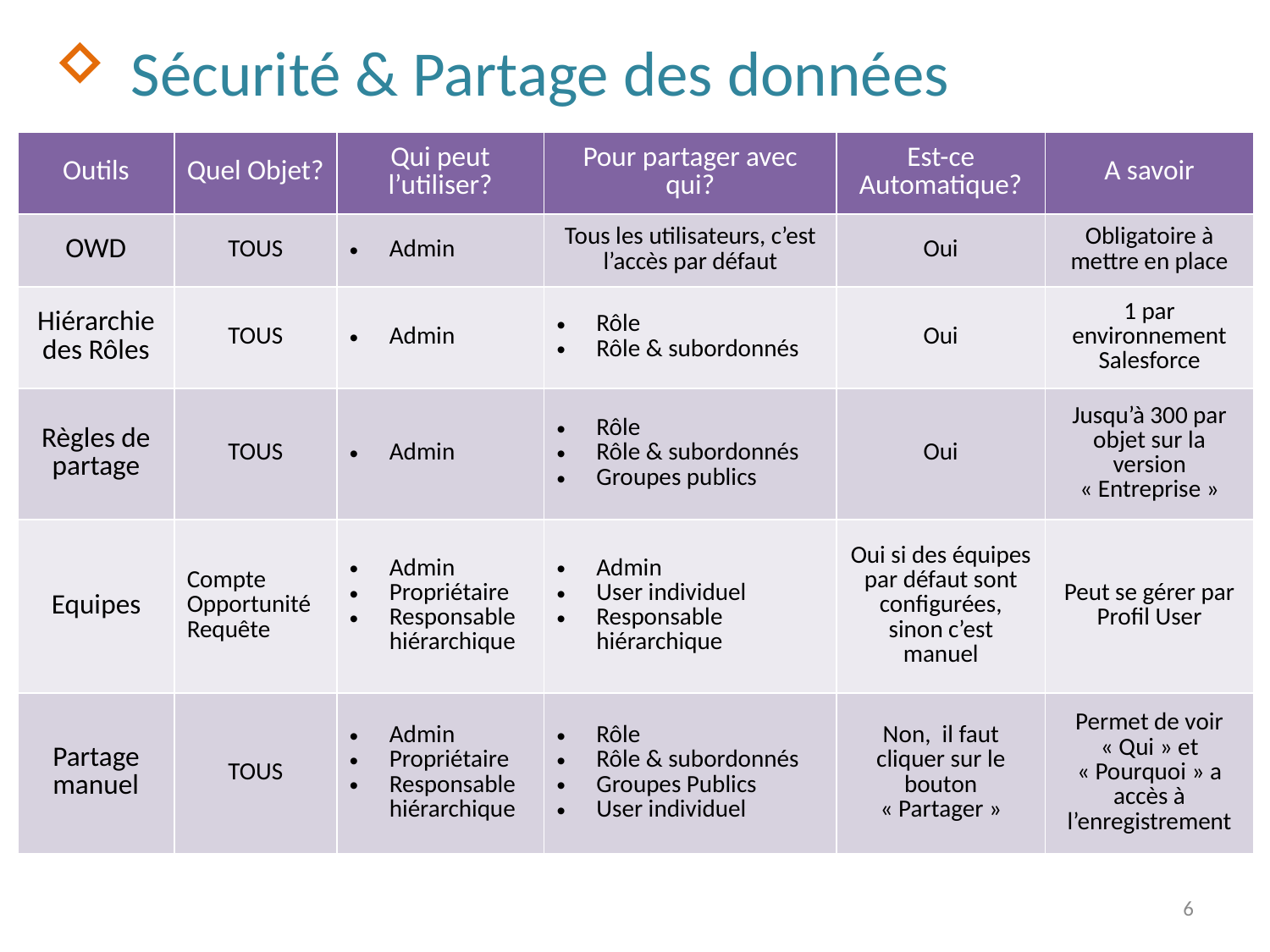

Sécurité & Partage des données
| Outils | Quel Objet? | Qui peut l’utiliser? | Pour partager avec qui? | Est-ce Automatique? | A savoir |
| --- | --- | --- | --- | --- | --- |
| OWD | TOUS | Admin | Tous les utilisateurs, c’est l’accès par défaut | Oui | Obligatoire à mettre en place |
| Hiérarchie des Rôles | TOUS | Admin | Rôle Rôle & subordonnés | Oui | 1 par environnement Salesforce |
| Règles de partage | TOUS | Admin | Rôle Rôle & subordonnés Groupes publics | Oui | Jusqu’à 300 par objet sur la version « Entreprise » |
| Equipes | Compte Opportunité Requête | Admin Propriétaire Responsable hiérarchique | Admin User individuel Responsable hiérarchique | Oui si des équipes par défaut sont configurées, sinon c’est manuel | Peut se gérer par Profil User |
| Partage manuel | TOUS | Admin Propriétaire Responsable hiérarchique | Rôle Rôle & subordonnés Groupes Publics User individuel | Non, il faut cliquer sur le bouton « Partager » | Permet de voir « Qui » et « Pourquoi » a accès à l’enregistrement |
6